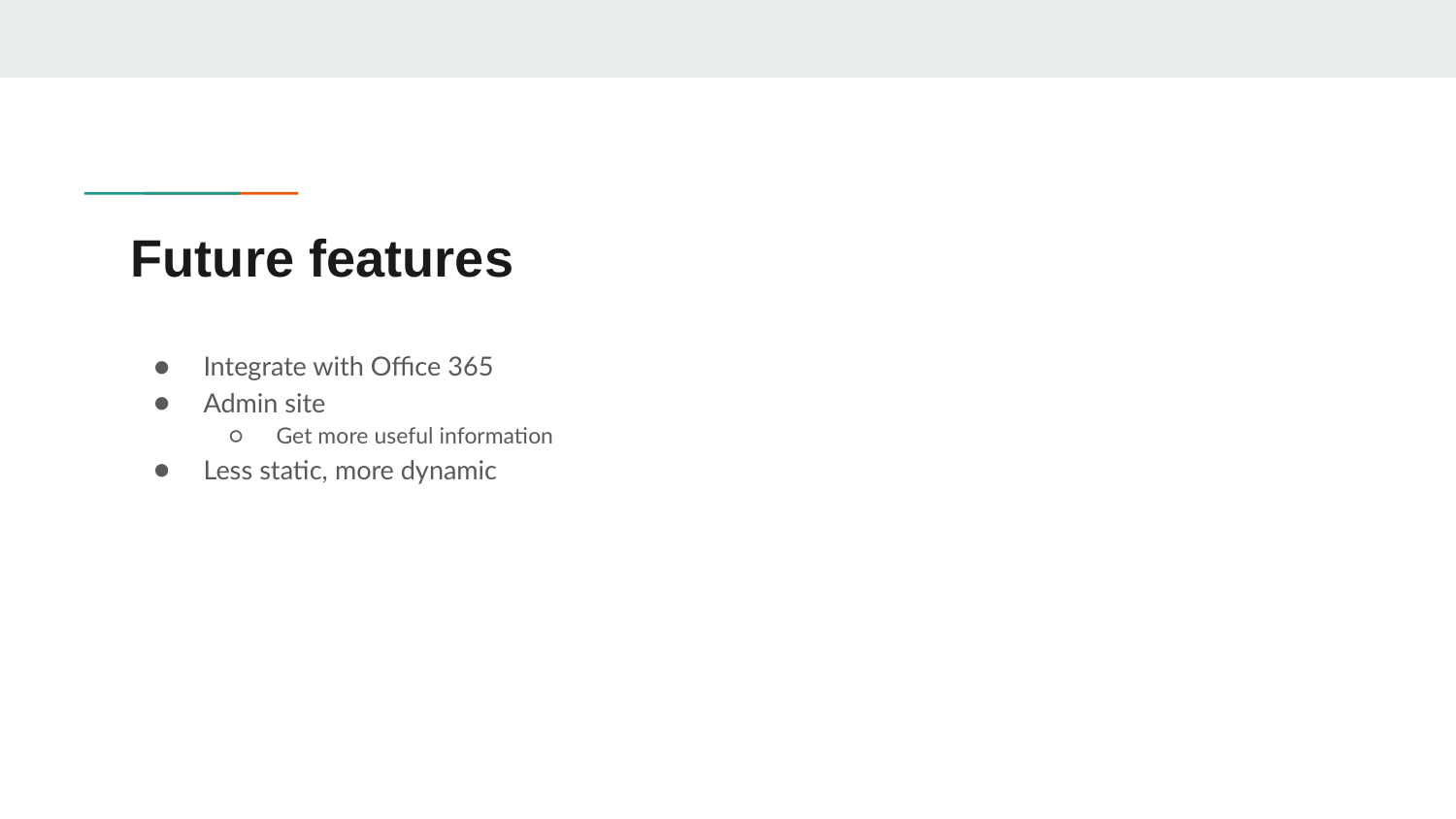

# Future features
Integrate with Office 365
Admin site
Get more useful information
Less static, more dynamic